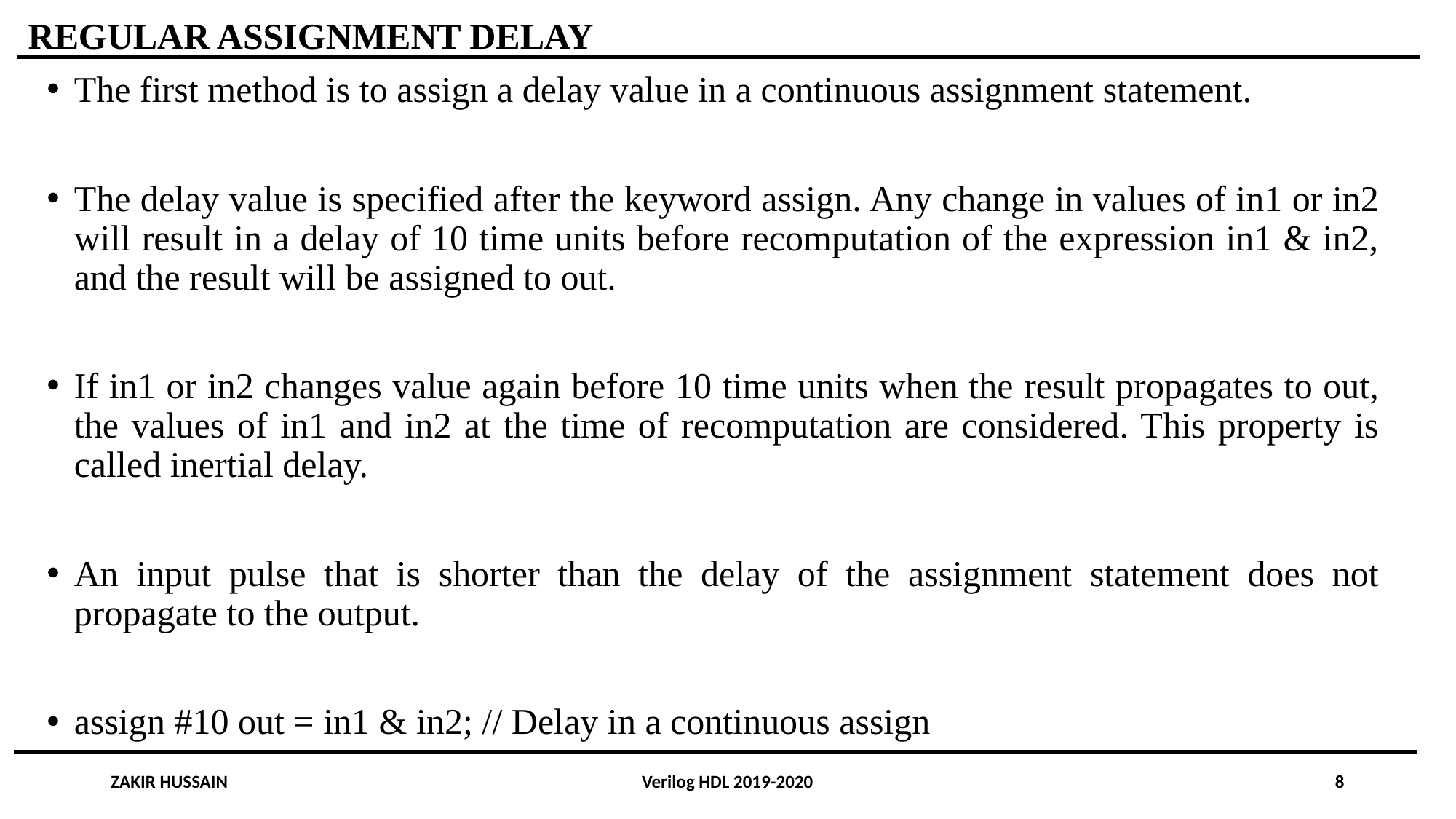

# REGULAR ASSIGNMENT DELAY
The first method is to assign a delay value in a continuous assignment statement.

The delay value is specified after the keyword assign. Any change in values of in1 or in2 will result in a delay of 10 time units before recomputation of the expression in1 & in2, and the result will be assigned to out.

If in1 or in2 changes value again before 10 time units when the result propagates to out, the values of in1 and in2 at the time of recomputation are considered. This property is called inertial delay.

An input pulse that is shorter than the delay of the assignment statement does not propagate to the output.

assign #10 out = in1 & in2; // Delay in a continuous assign
ZAKIR HUSSAIN
Verilog HDL 2019-2020
8